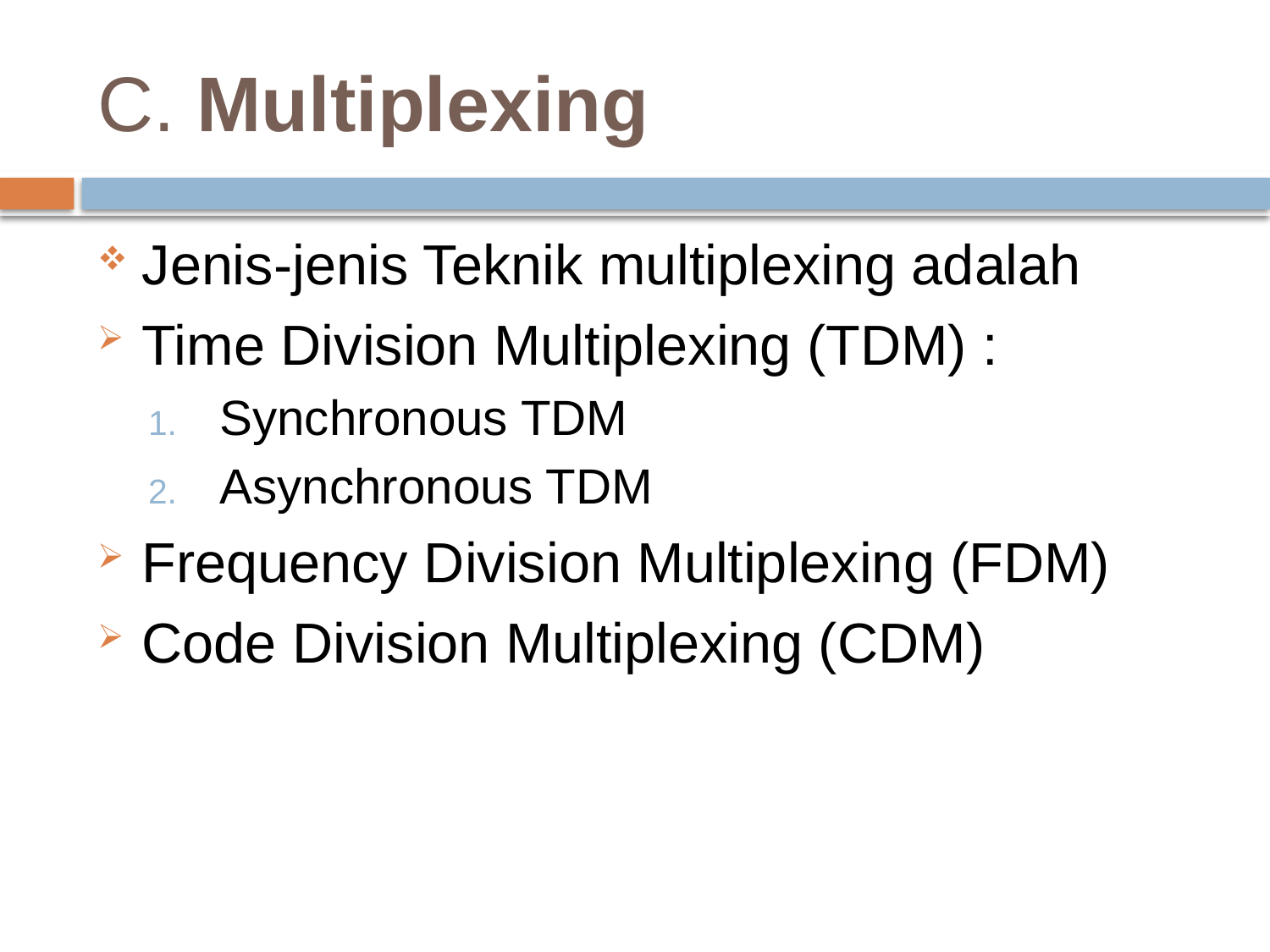

# C. Multiplexing
Jenis-jenis Teknik multiplexing adalah
Time Division Multiplexing (TDM) :
Synchronous TDM
Asynchronous TDM
Frequency Division Multiplexing (FDM)
Code Division Multiplexing (CDM)